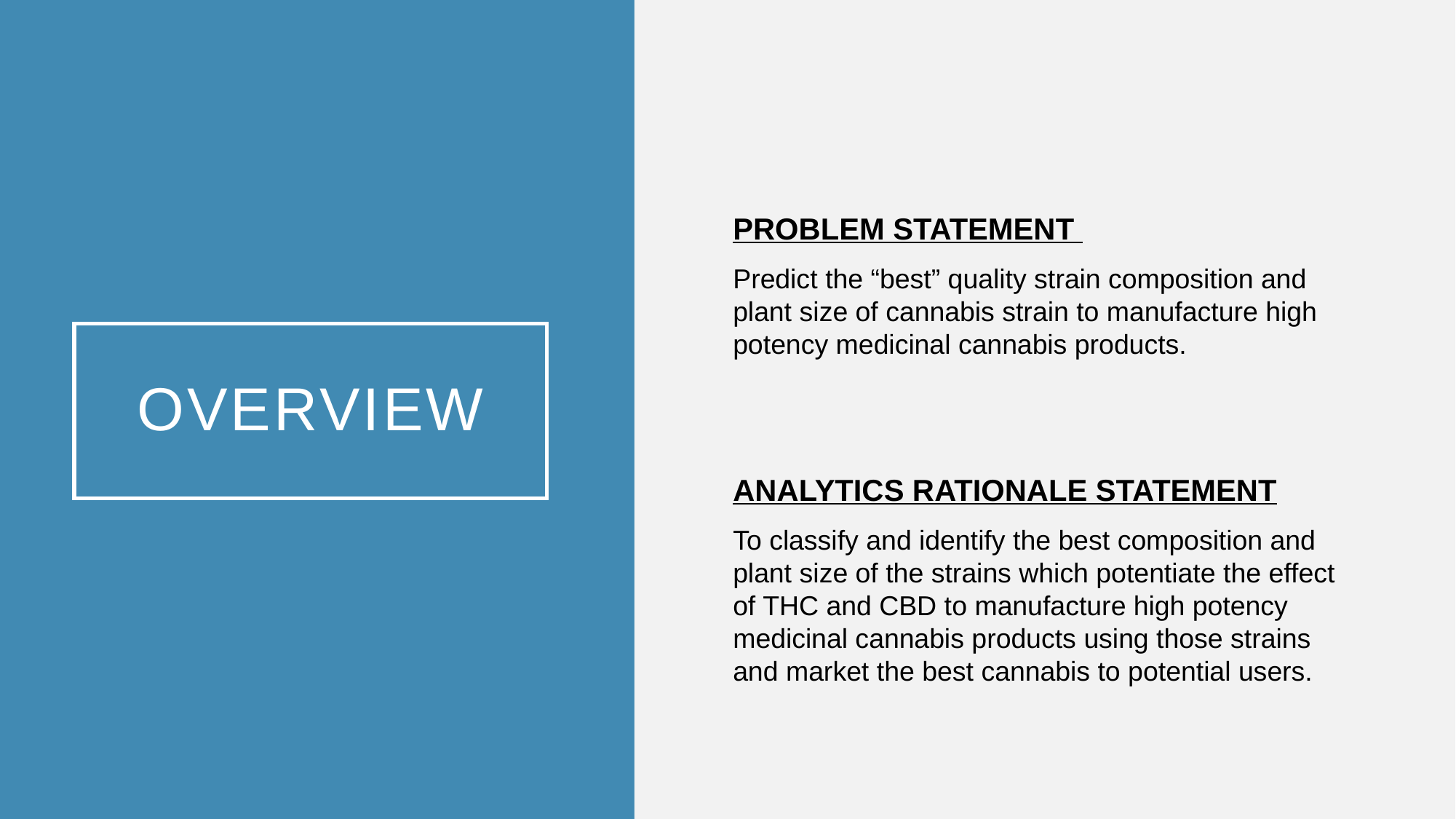

PROBLEM STATEMENT
Predict the “best” quality strain composition and plant size of cannabis strain to manufacture high potency medicinal cannabis products.

ANALYTICS RATIONALE STATEMENT
To classify and identify the best composition and plant size of the strains which potentiate the effect of THC and CBD to manufacture high potency medicinal cannabis products using those strains and market the best cannabis to potential users.

# OVERVIEW